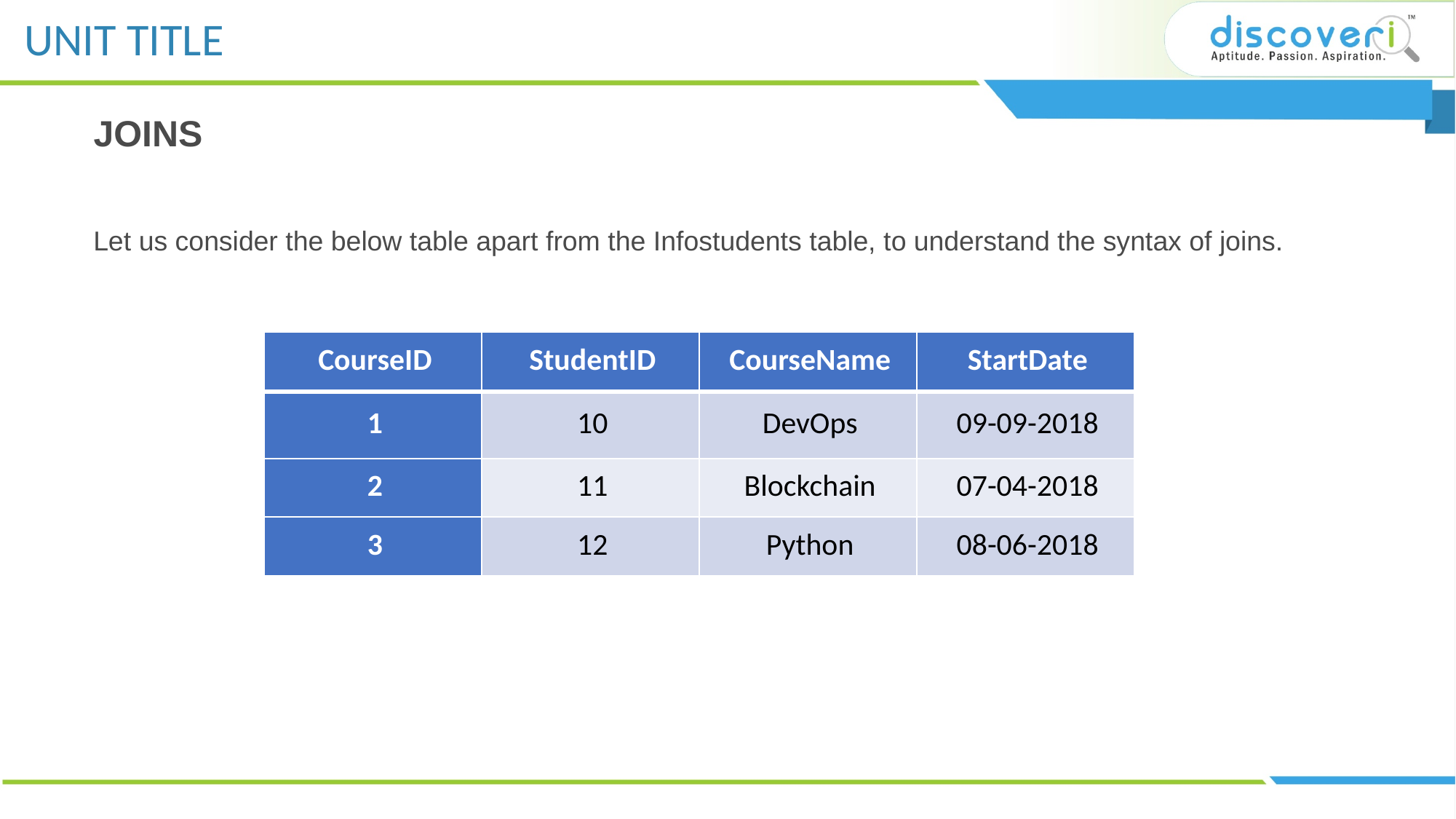

JOINS
Let us consider the below table apart from the Infostudents table, to understand the syntax of joins.
| CourseID | StudentID | CourseName | StartDate |
| --- | --- | --- | --- |
| 1 | 10 | DevOps | 09-09-2018 |
| 2 | 11 | Blockchain | 07-04-2018 |
| 3 | 12 | Python | 08-06-2018 |